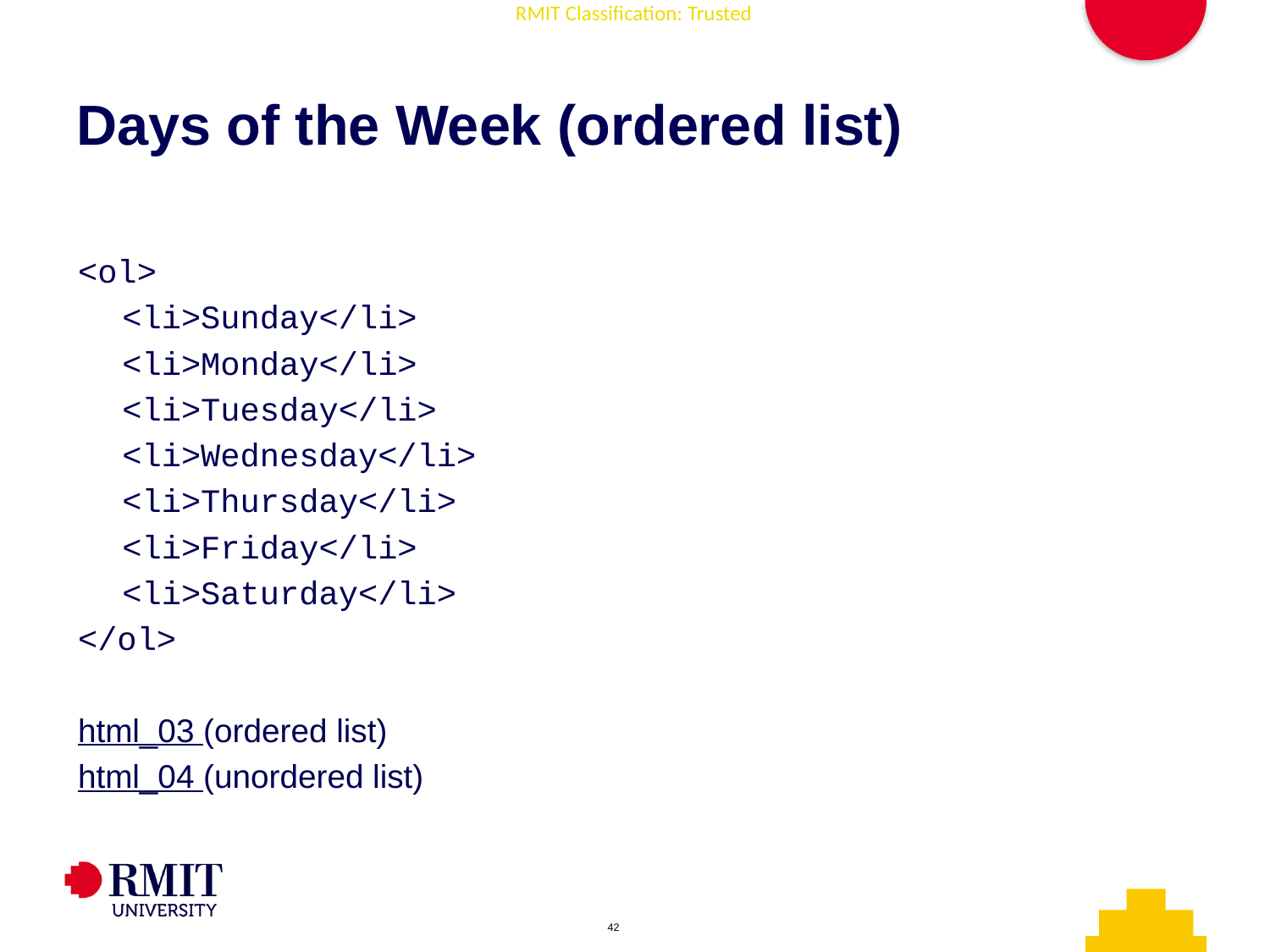

# Days of the Week (ordered list)
<ol>
<li>Sunday</li>
<li>Monday</li>
<li>Tuesday</li>
<li>Wednesday</li>
<li>Thursday</li>
<li>Friday</li>
<li>Saturday</li>
</ol>

html_03 (ordered list)
html_04 (unordered list)
AD006 Associate Degree in IT